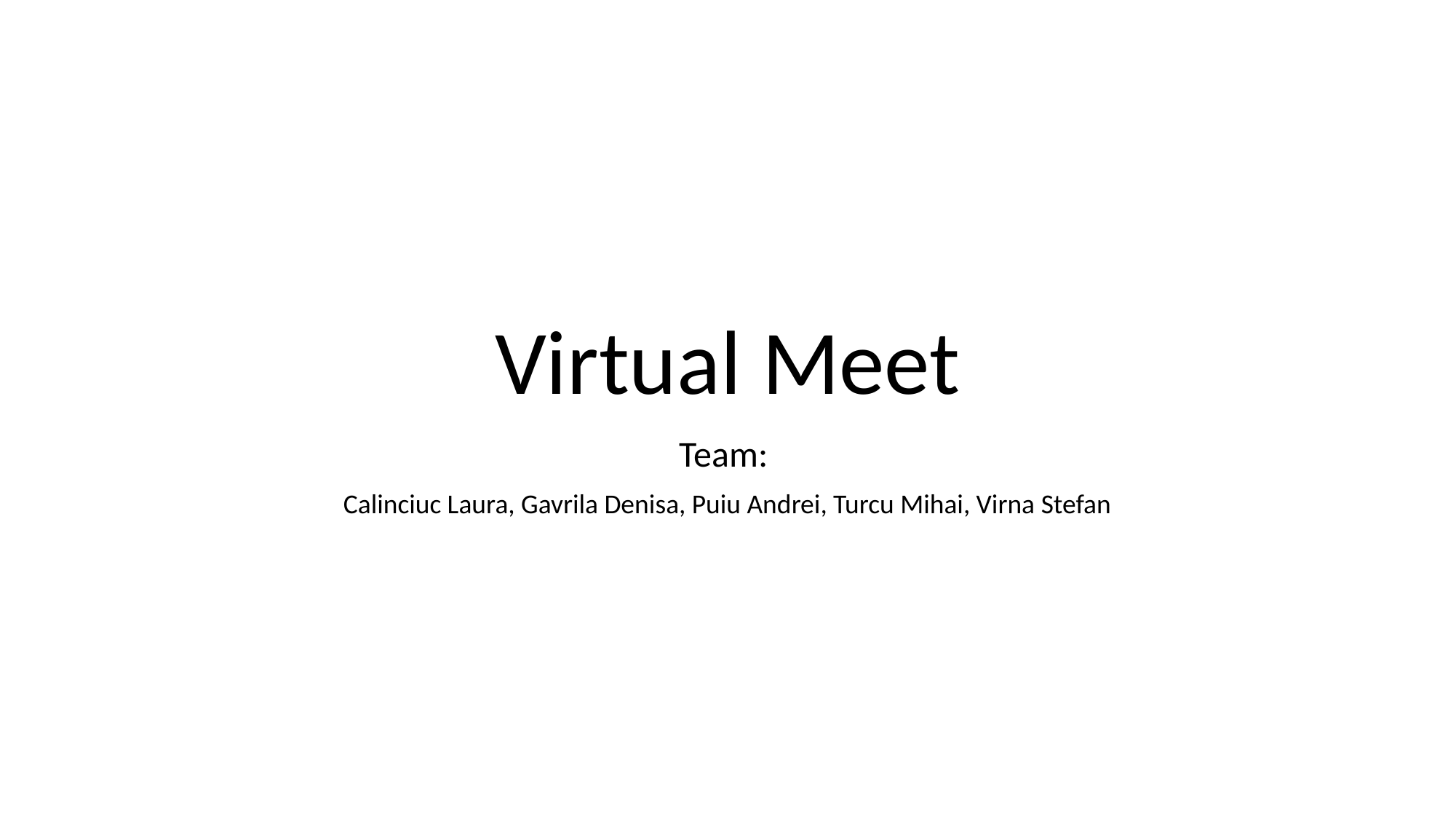

# Virtual Meet
Team:
Calinciuc Laura, Gavrila Denisa, Puiu Andrei, Turcu Mihai, Virna Stefan